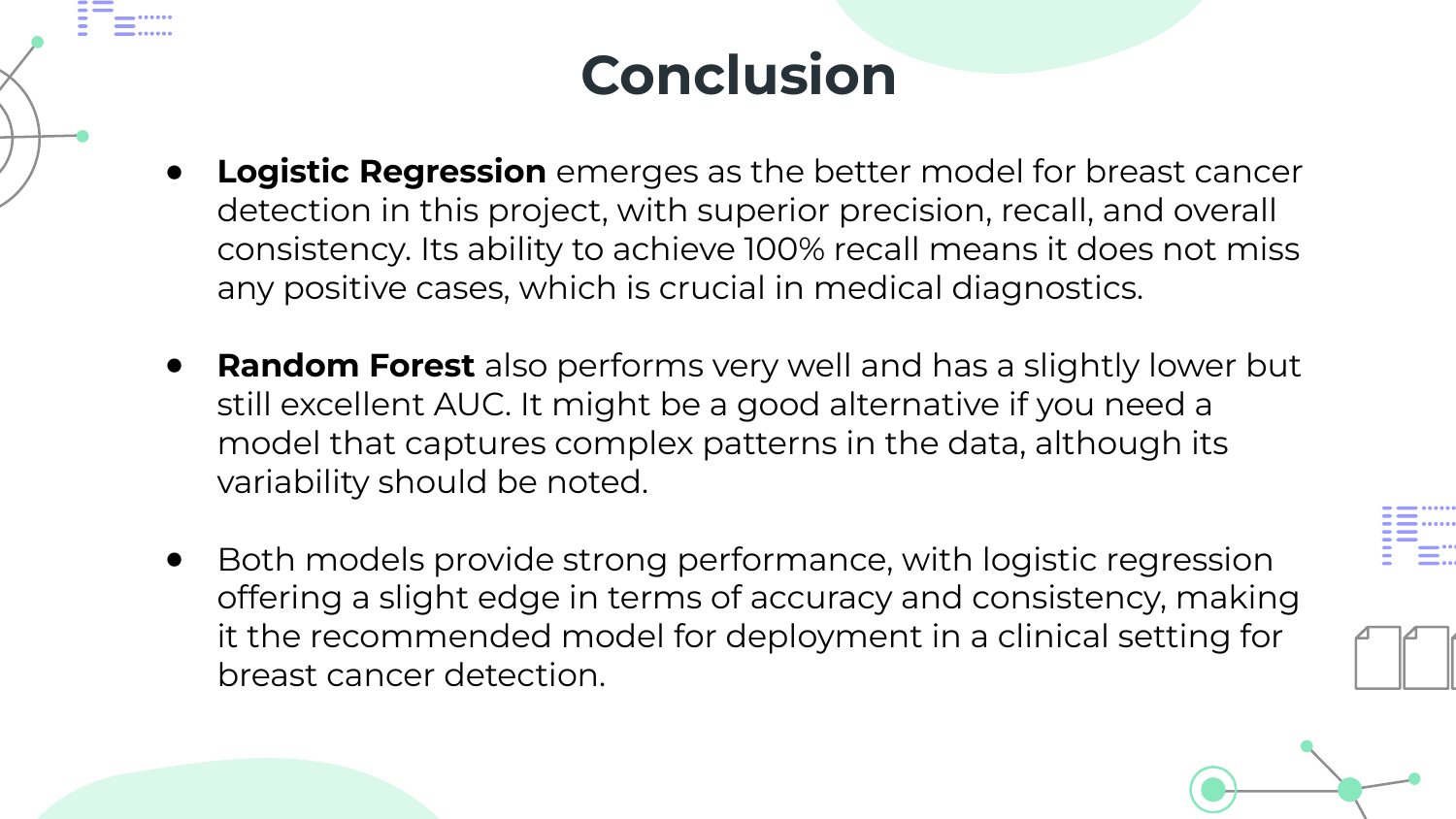

# Conclusion
Logistic Regression emerges as the better model for breast cancer detection in this project, with superior precision, recall, and overall consistency. Its ability to achieve 100% recall means it does not miss any positive cases, which is crucial in medical diagnostics.

Random Forest also performs very well and has a slightly lower but still excellent AUC. It might be a good alternative if you need a model that captures complex patterns in the data, although its variability should be noted.

Both models provide strong performance, with logistic regression offering a slight edge in terms of accuracy and consistency, making it the recommended model for deployment in a clinical setting for breast cancer detection.